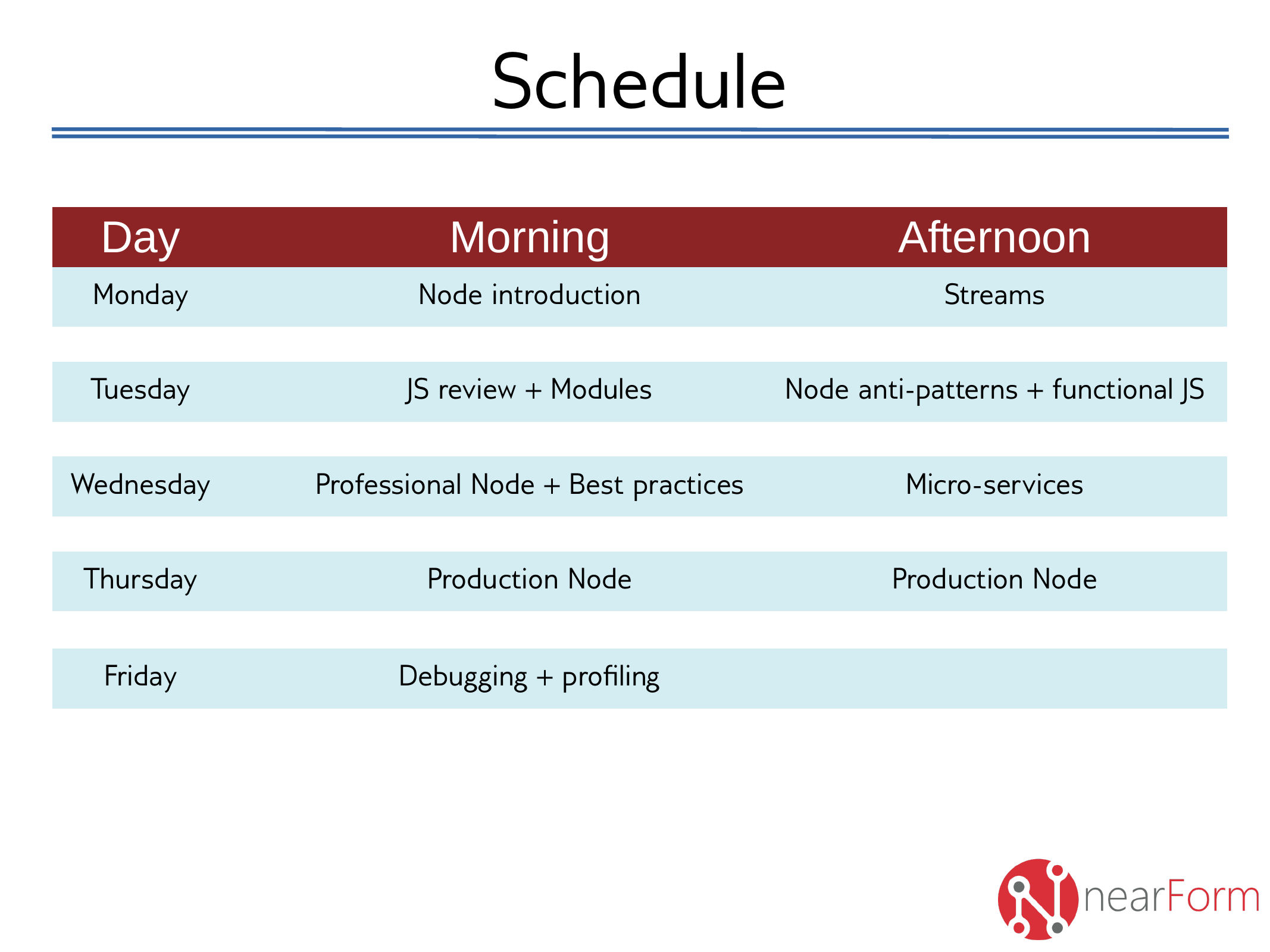

# Schedule
| Day |  | Morning | Afternoon |
| --- | --- | --- | --- |
| Monday |  | Node introduction | Streams |
|  |  |  |  |
| Tuesday |  | JS review + Modules | Node anti-patterns + functional JS |
|  |  |  |  |
| Wednesday |  | Professional Node + Best practices | Micro-services |
|  |  |  |  |
| Thursday |  | Production Node | Production Node |
|  |  |  |  |
| Friday |  | Debugging + profiling |  |